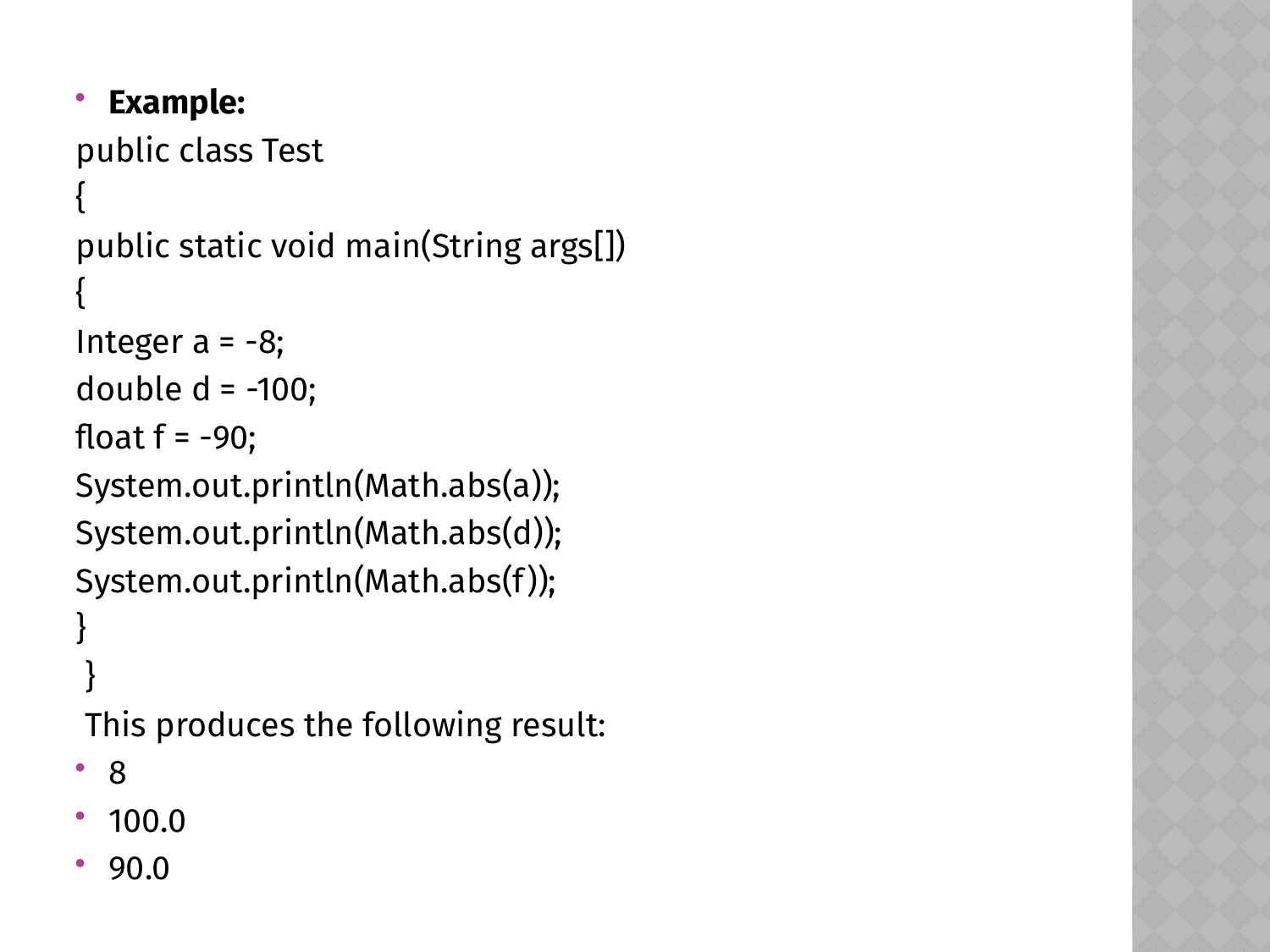

Example:
public class Test
{
public static void main(String args[])
{
Integer a = -8;
double d = -100;
float f = -90;
System.out.println(Math.abs(a));
System.out.println(Math.abs(d));
System.out.println(Math.abs(f));
}
 }
 This produces the following result:
8
100.0
90.0